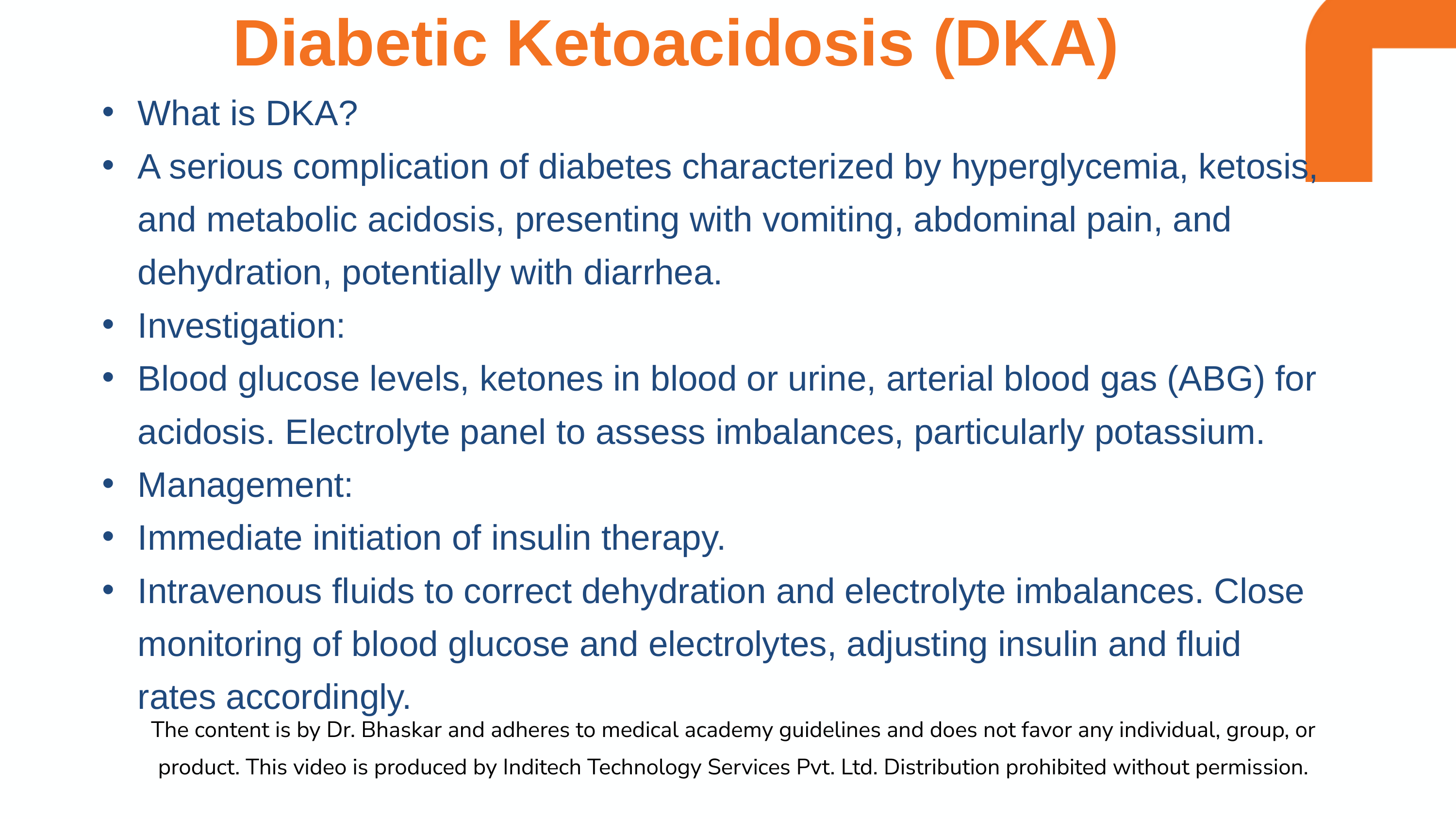

Diabetic Ketoacidosis (DKA)

What is DKA?
A serious complication of diabetes characterized by hyperglycemia, ketosis, and metabolic acidosis, presenting with vomiting, abdominal pain, and dehydration, potentially with diarrhea.
Investigation:
Blood glucose levels, ketones in blood or urine, arterial blood gas (ABG) for acidosis. Electrolyte panel to assess imbalances, particularly potassium.
Management:
Immediate initiation of insulin therapy.
Intravenous fluids to correct dehydration and electrolyte imbalances. Close monitoring of blood glucose and electrolytes, adjusting insulin and fluid rates accordingly.
The content is by Dr. Bhaskar and adheres to medical academy guidelines and does not favor any individual, group, or product. This video is produced by Inditech Technology Services Pvt. Ltd. Distribution prohibited without permission.